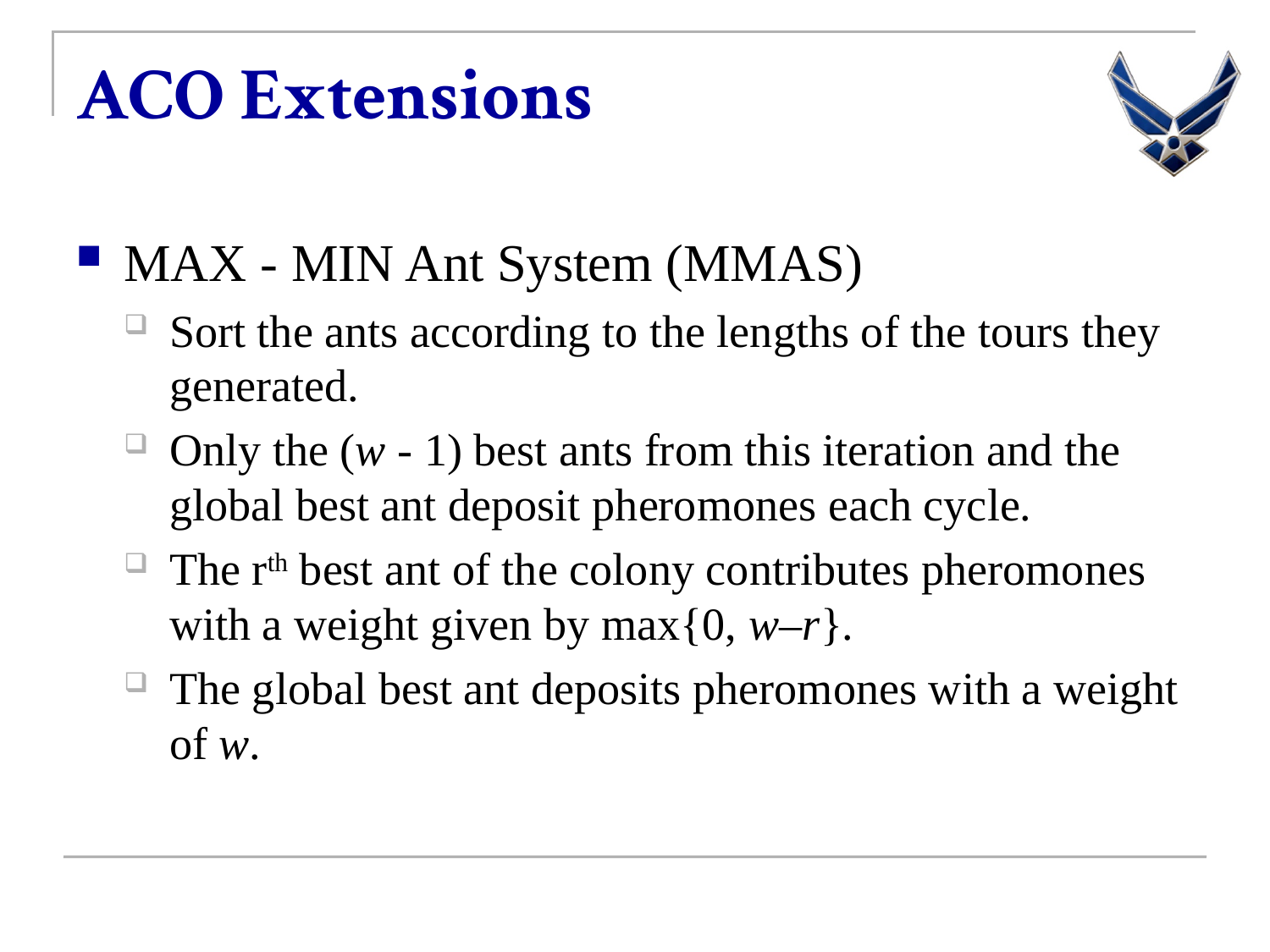

# ACO Extensions
MAX - MIN Ant System (MMAS)
Sort the ants according to the lengths of the tours they generated.
Only the (w - 1) best ants from this iteration and the global best ant deposit pheromones each cycle.
The rth best ant of the colony contributes pheromones with a weight given by max{0, w–r}.
The global best ant deposits pheromones with a weight of w.